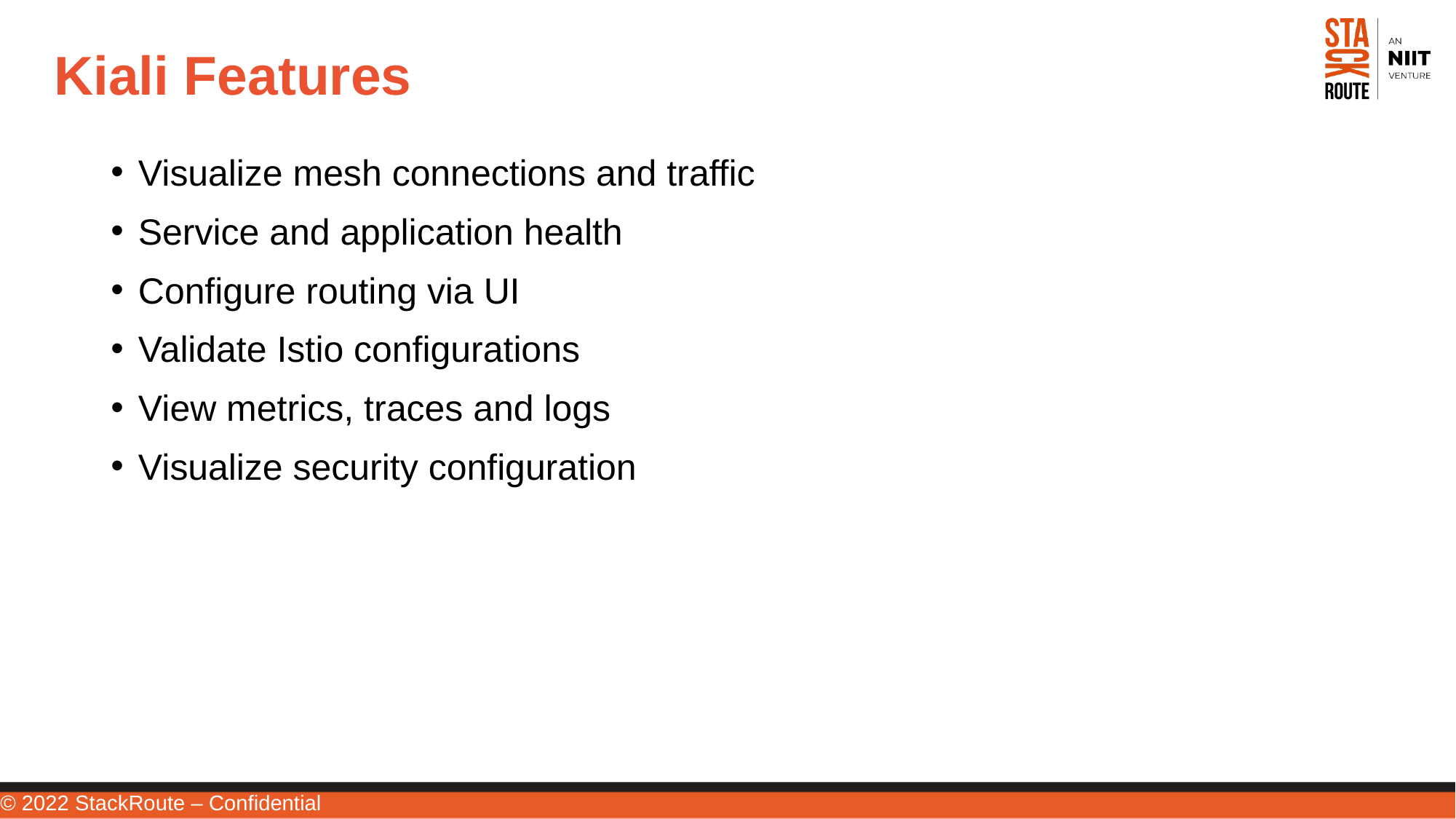

# Kiali Features
Visualize mesh connections and traffic
Service and application health
Configure routing via UI
Validate Istio configurations
View metrics, traces and logs
Visualize security configuration